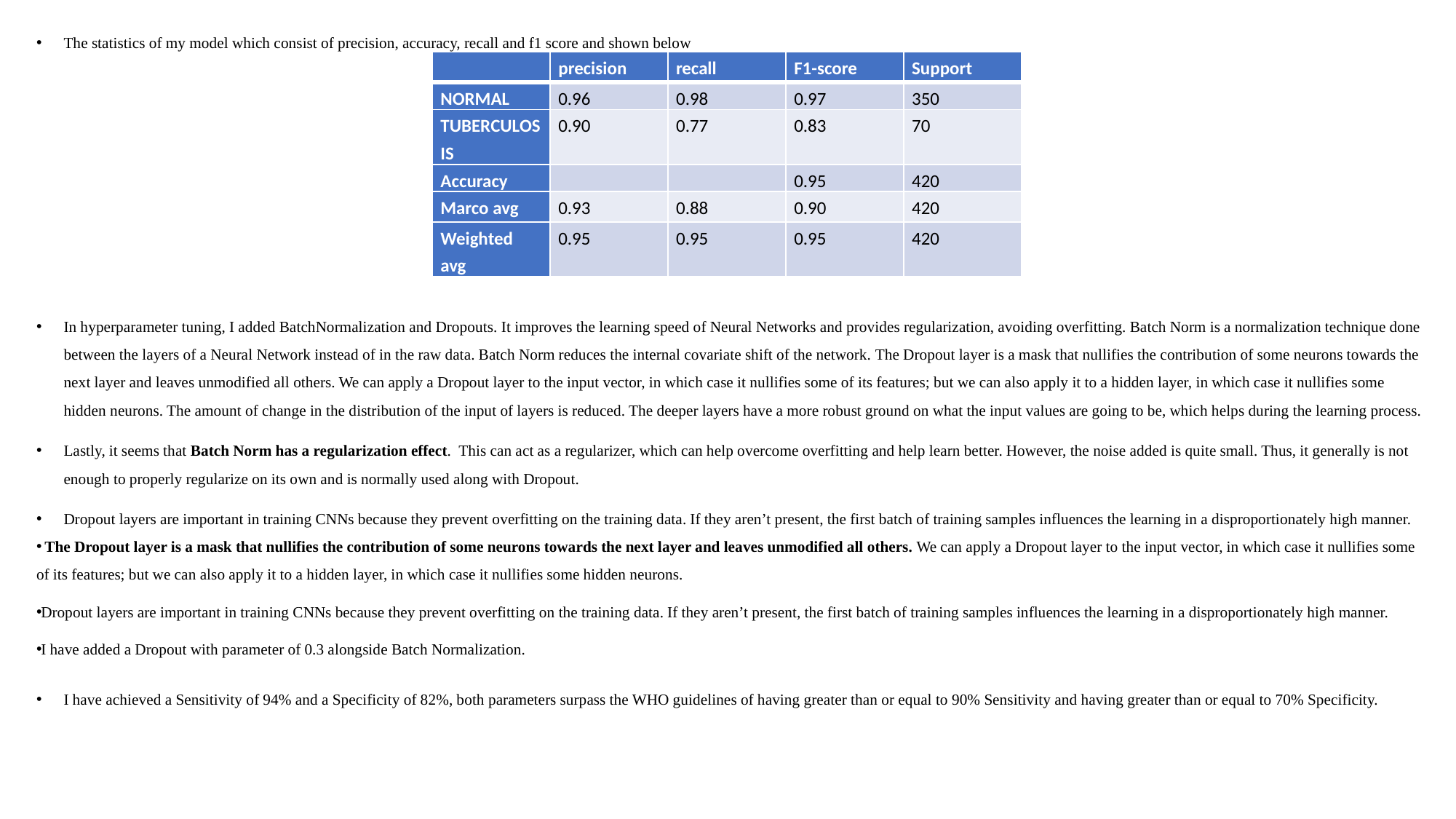

The statistics of my model which consist of precision, accuracy, recall and f1 score and shown below

In hyperparameter tuning, I added BatchNormalization and Dropouts. It improves the learning speed of Neural Networks and provides regularization, avoiding overfitting. Batch Norm is a normalization technique done between the layers of a Neural Network instead of in the raw data. Batch Norm reduces the internal covariate shift of the network. The Dropout layer is a mask that nullifies the contribution of some neurons towards the next layer and leaves unmodified all others. We can apply a Dropout layer to the input vector, in which case it nullifies some of its features; but we can also apply it to a hidden layer, in which case it nullifies some hidden neurons. The amount of change in the distribution of the input of layers is reduced. The deeper layers have a more robust ground on what the input values are going to be, which helps during the learning process.
Lastly, it seems that Batch Norm has a regularization effect.  This can act as a regularizer, which can help overcome overfitting and help learn better. However, the noise added is quite small. Thus, it generally is not enough to properly regularize on its own and is normally used along with Dropout.
Dropout layers are important in training CNNs because they prevent overfitting on the training data. If they aren’t present, the first batch of training samples influences the learning in a disproportionately high manner.
 The Dropout layer is a mask that nullifies the contribution of some neurons towards the next layer and leaves unmodified all others. We can apply a Dropout layer to the input vector, in which case it nullifies some of its features; but we can also apply it to a hidden layer, in which case it nullifies some hidden neurons.
Dropout layers are important in training CNNs because they prevent overfitting on the training data. If they aren’t present, the first batch of training samples influences the learning in a disproportionately high manner.
I have added a Dropout with parameter of 0.3 alongside Batch Normalization.
I have achieved a Sensitivity of 94% and a Specificity of 82%, both parameters surpass the WHO guidelines of having greater than or equal to 90% Sensitivity and having greater than or equal to 70% Specificity.

|  | precision | recall | F1-score | Support |
| --- | --- | --- | --- | --- |
| NORMAL | 0.96 | 0.98 | 0.97 | 350 |
| TUBERCULOSIS | 0.90 | 0.77 | 0.83 | 70 |
| Accuracy |  |  | 0.95 | 420 |
| Marco avg | 0.93 | 0.88 | 0.90 | 420 |
| Weighted avg | 0.95 | 0.95 | 0.95 | 420 |